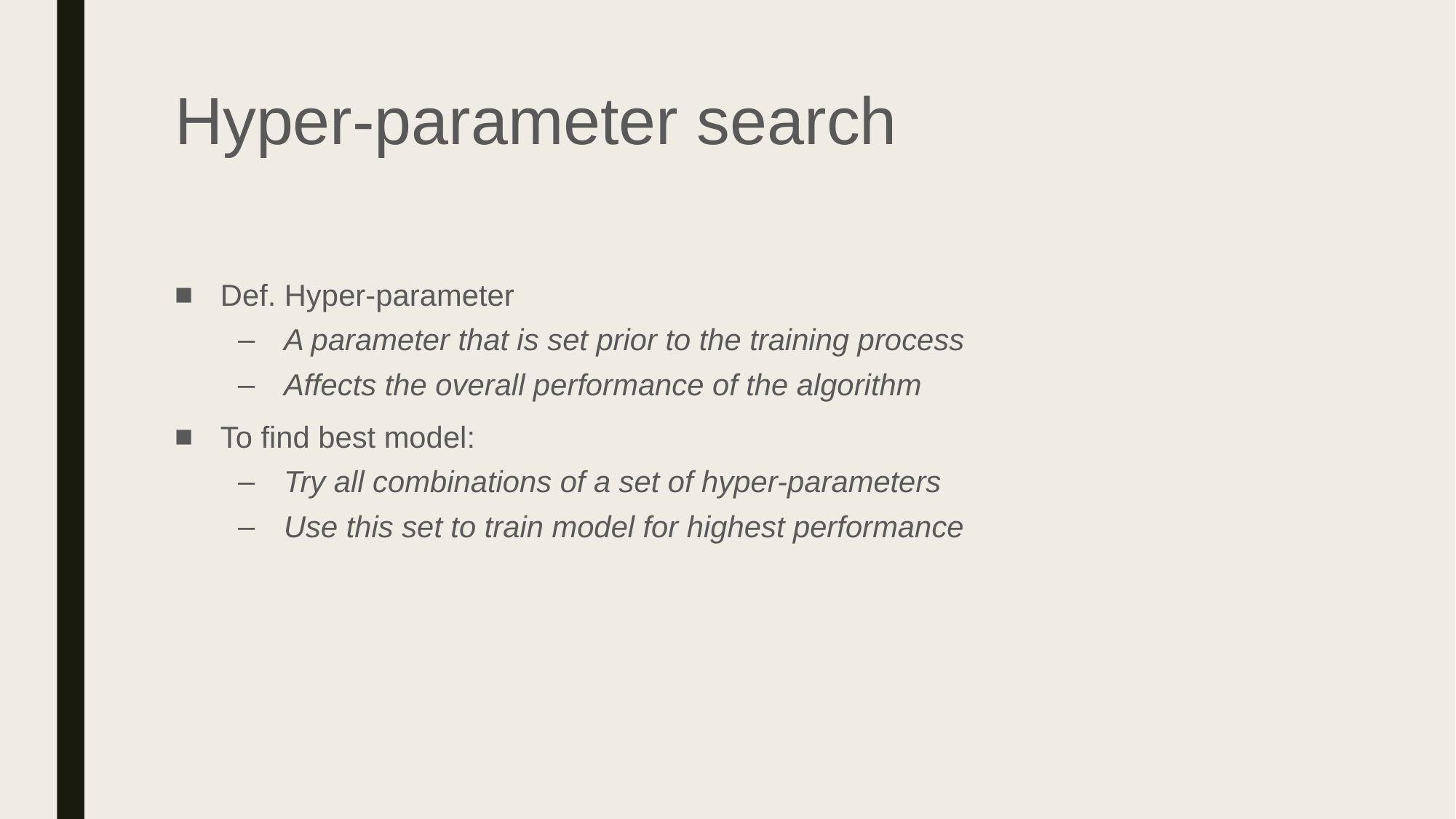

# Hyper-parameter search
Def. Hyper-parameter
A parameter that is set prior to the training process
Affects the overall performance of the algorithm
To find best model:
Try all combinations of a set of hyper-parameters
Use this set to train model for highest performance